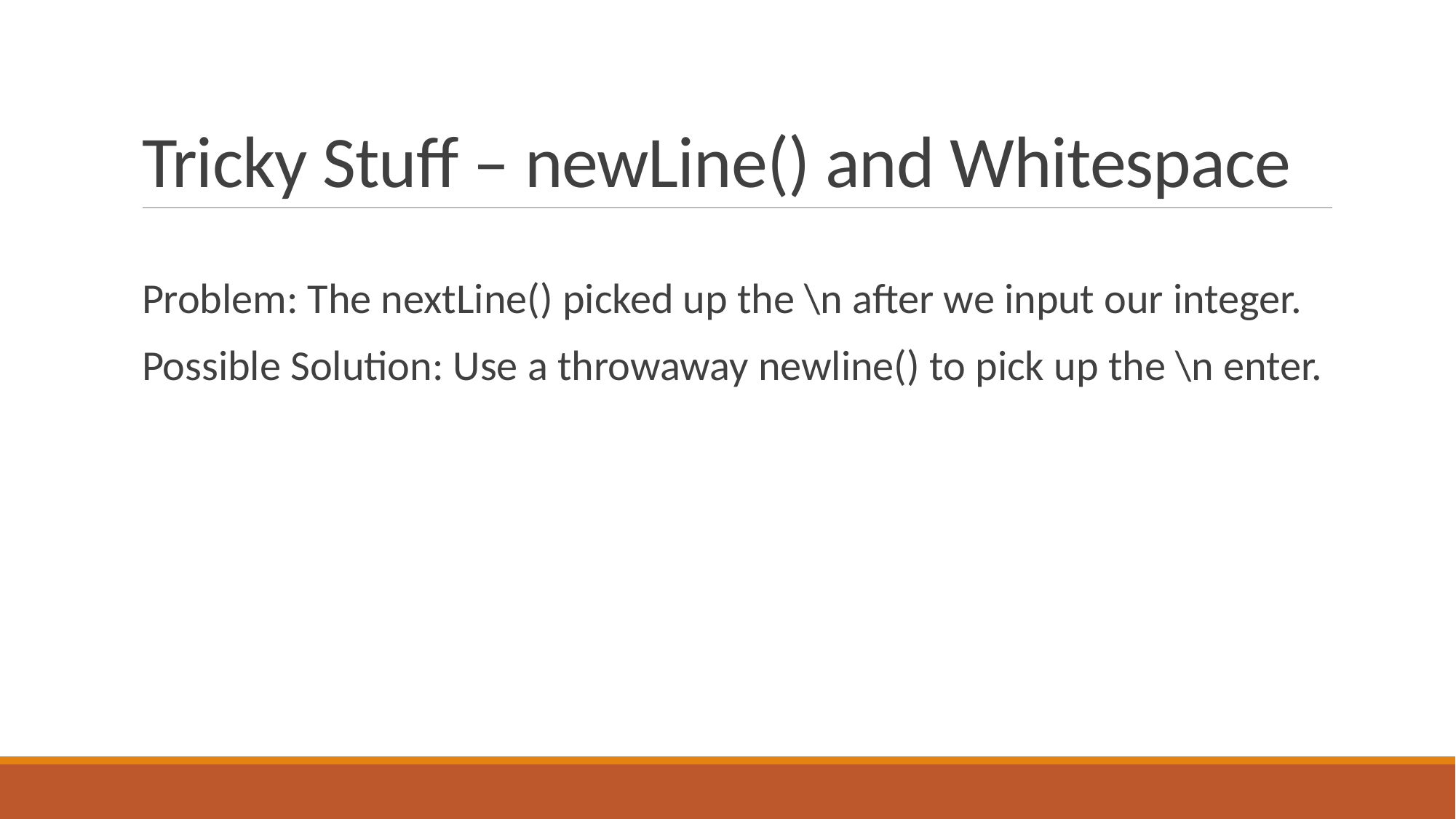

# Tricky Stuff – newLine() and Whitespace
Problem: The nextLine() picked up the \n after we input our integer.
Possible Solution: Use a throwaway newline() to pick up the \n enter.